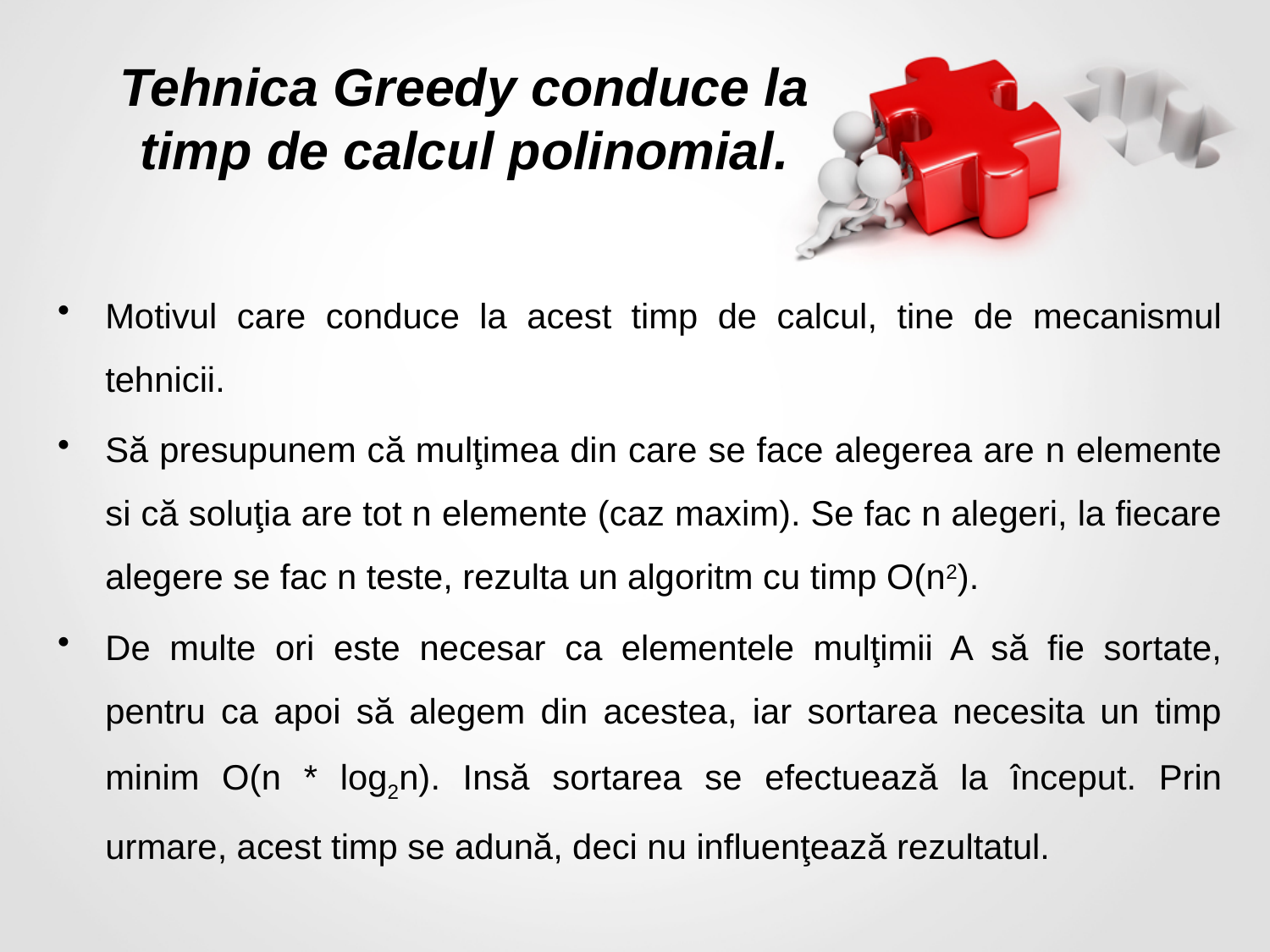

# Tehnica Greedy conduce la timp de calcul polinomial.
Motivul care conduce la acest timp de calcul, tine de mecanismul tehnicii.
Să presupunem că mulţimea din care se face alegerea are n elemente si că soluţia are tot n elemente (caz maxim). Se fac n alegeri, la fiecare alegere se fac n teste, rezulta un algoritm cu timp O(n2).
De multe ori este necesar ca elementele mulţimii A să fie sortate, pentru ca apoi să alegem din acestea, iar sortarea necesita un timp minim O(n * log2n). Insă sortarea se efectuează la început. Prin urmare, acest timp se adună, deci nu influenţează rezultatul.